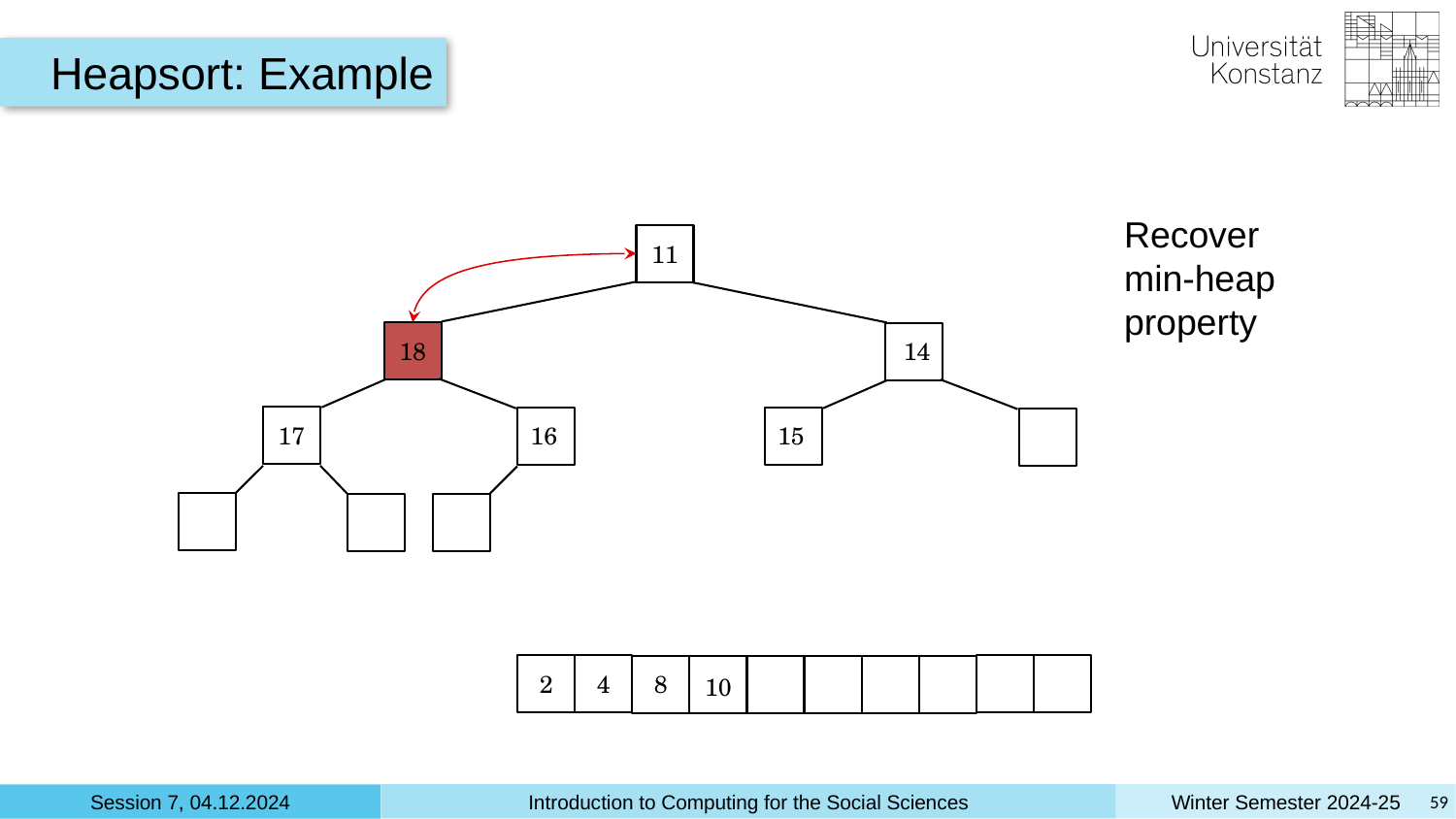

Heapsort: Example
Recover
min-heap
property

11

18
14

17
16
15

4
8
2
10